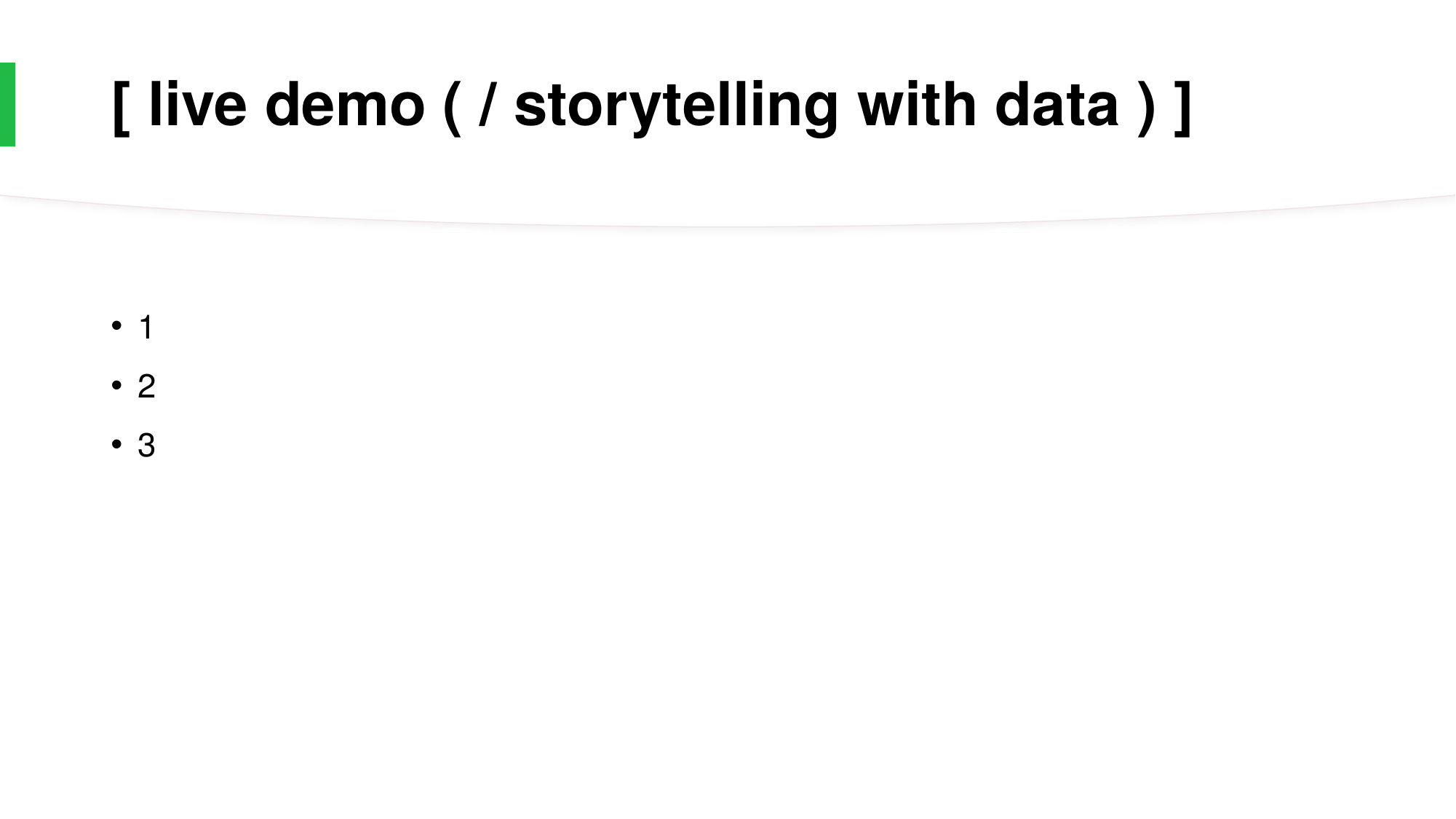

# [ live demo ( / storytelling with data ) ]

1
2
3